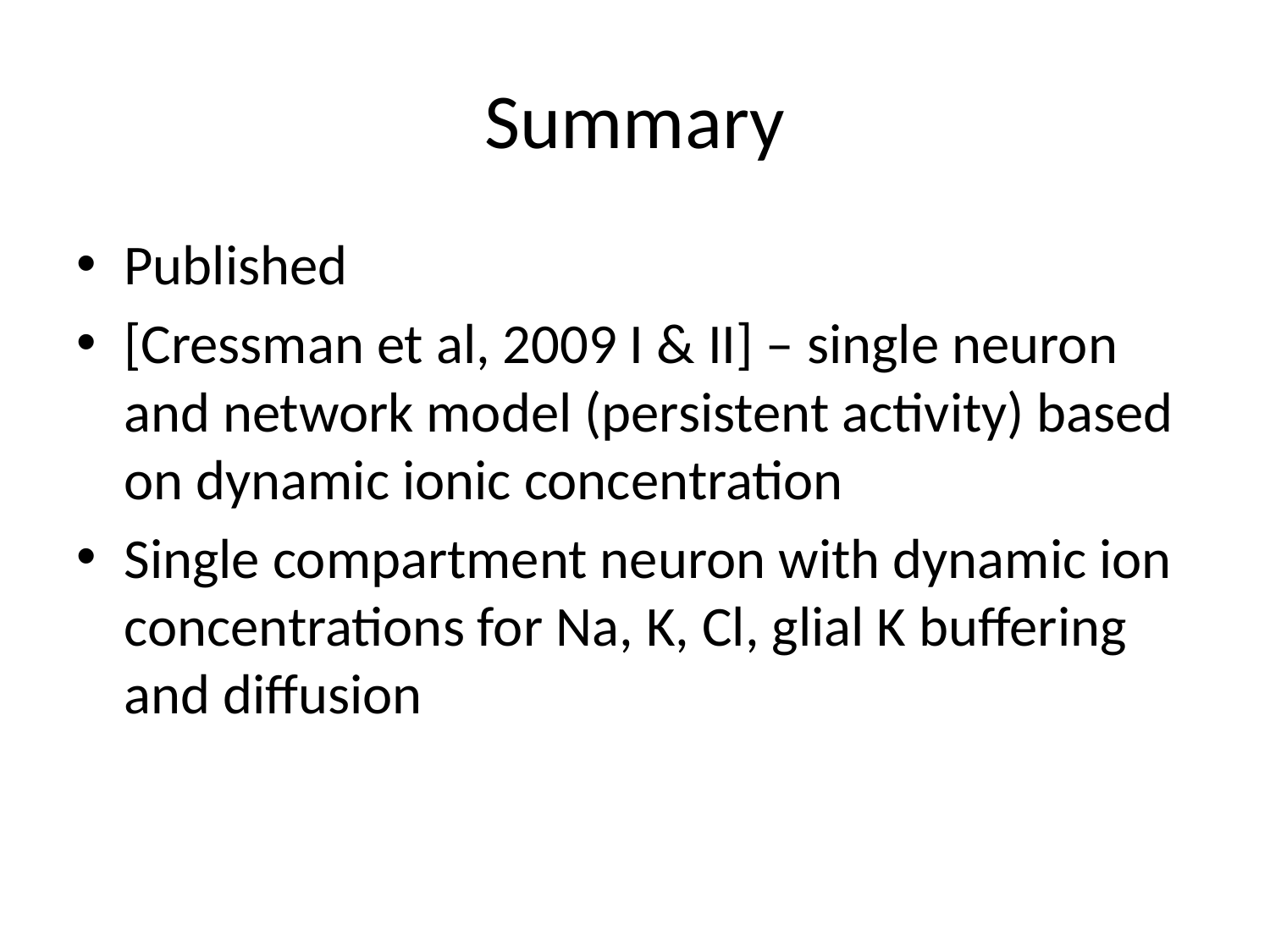

# Summary
Published
[Cressman et al, 2009 I & II] – single neuron and network model (persistent activity) based on dynamic ionic concentration
Single compartment neuron with dynamic ion concentrations for Na, K, Cl, glial K buffering and diffusion